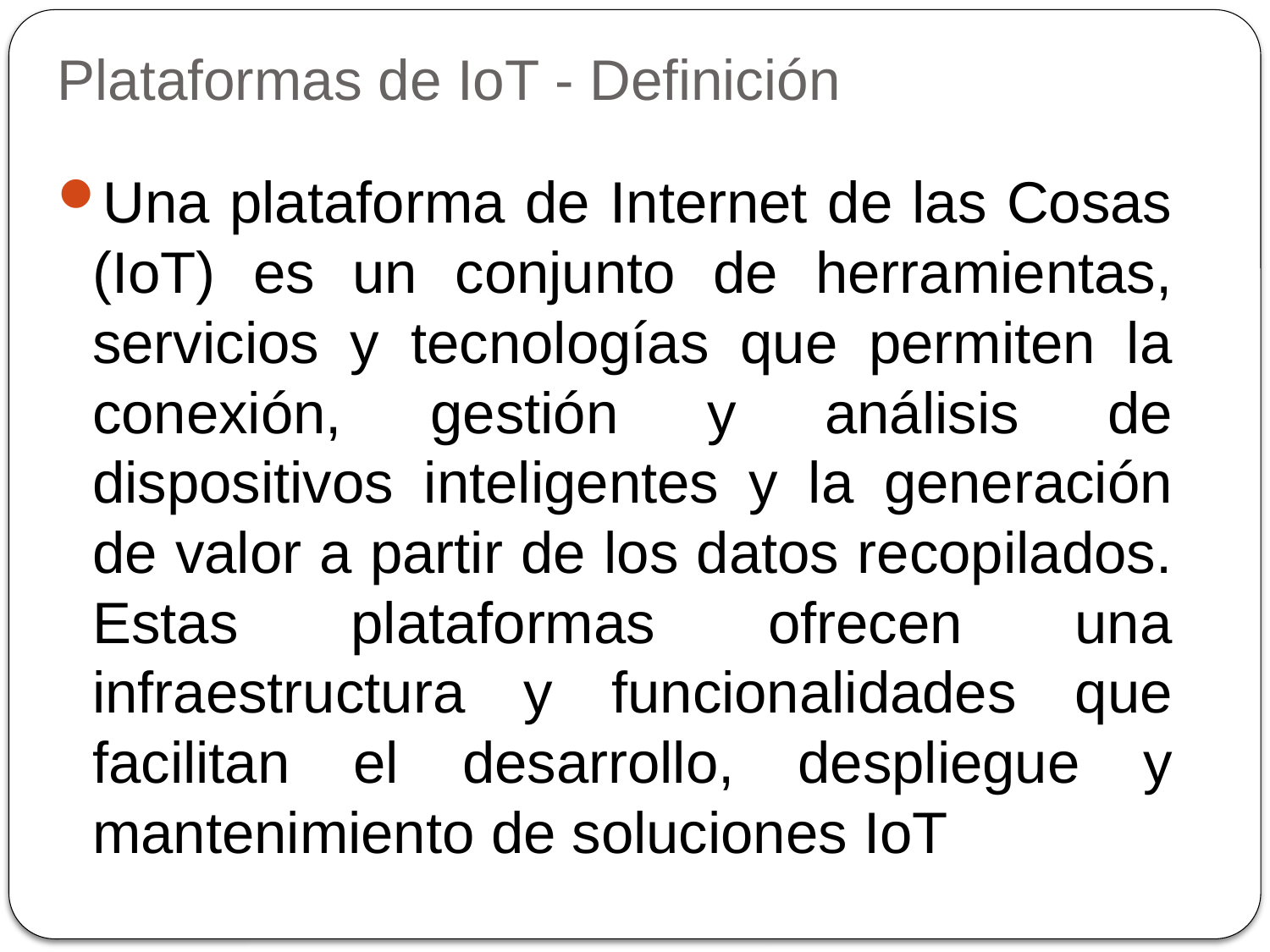

# Plataformas de IoT - Definición
Una plataforma de Internet de las Cosas (IoT) es un conjunto de herramientas, servicios y tecnologías que permiten la conexión, gestión y análisis de dispositivos inteligentes y la generación de valor a partir de los datos recopilados. Estas plataformas ofrecen una infraestructura y funcionalidades que facilitan el desarrollo, despliegue y mantenimiento de soluciones IoT